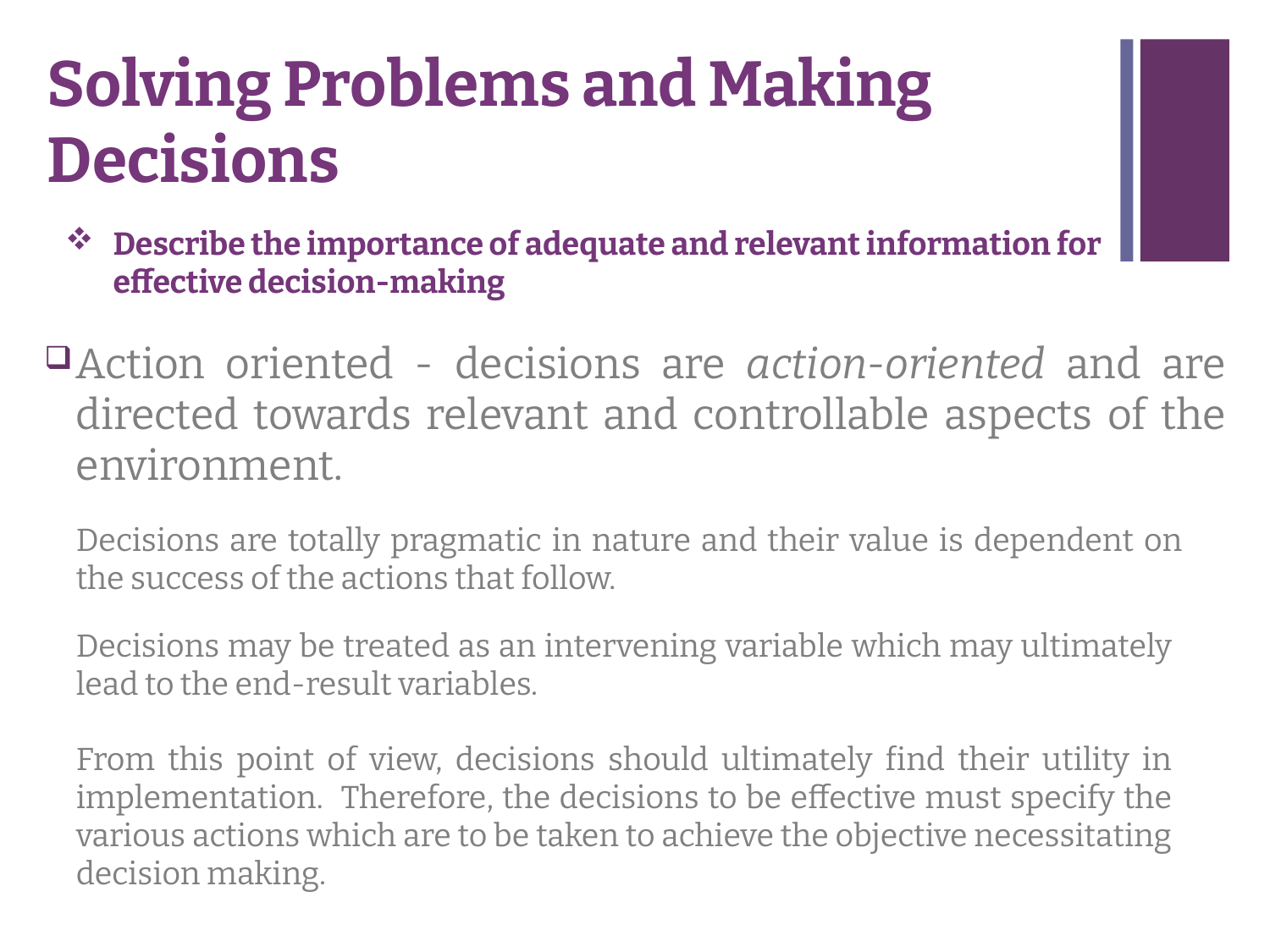

Solving Problems and Making Decisions
Describe the importance of adequate and relevant information for effective decision-making
Action oriented - decisions are action-oriented and are directed towards relevant and controllable aspects of the environment.
Decisions are totally pragmatic in nature and their value is dependent on the success of the actions that follow.
Decisions may be treated as an intervening variable which may ultimately lead to the end-result variables.
From this point of view, decisions should ultimately find their utility in implementation.  Therefore, the decisions to be effective must specify the various actions which are to be taken to achieve the objective necessitating decision making.